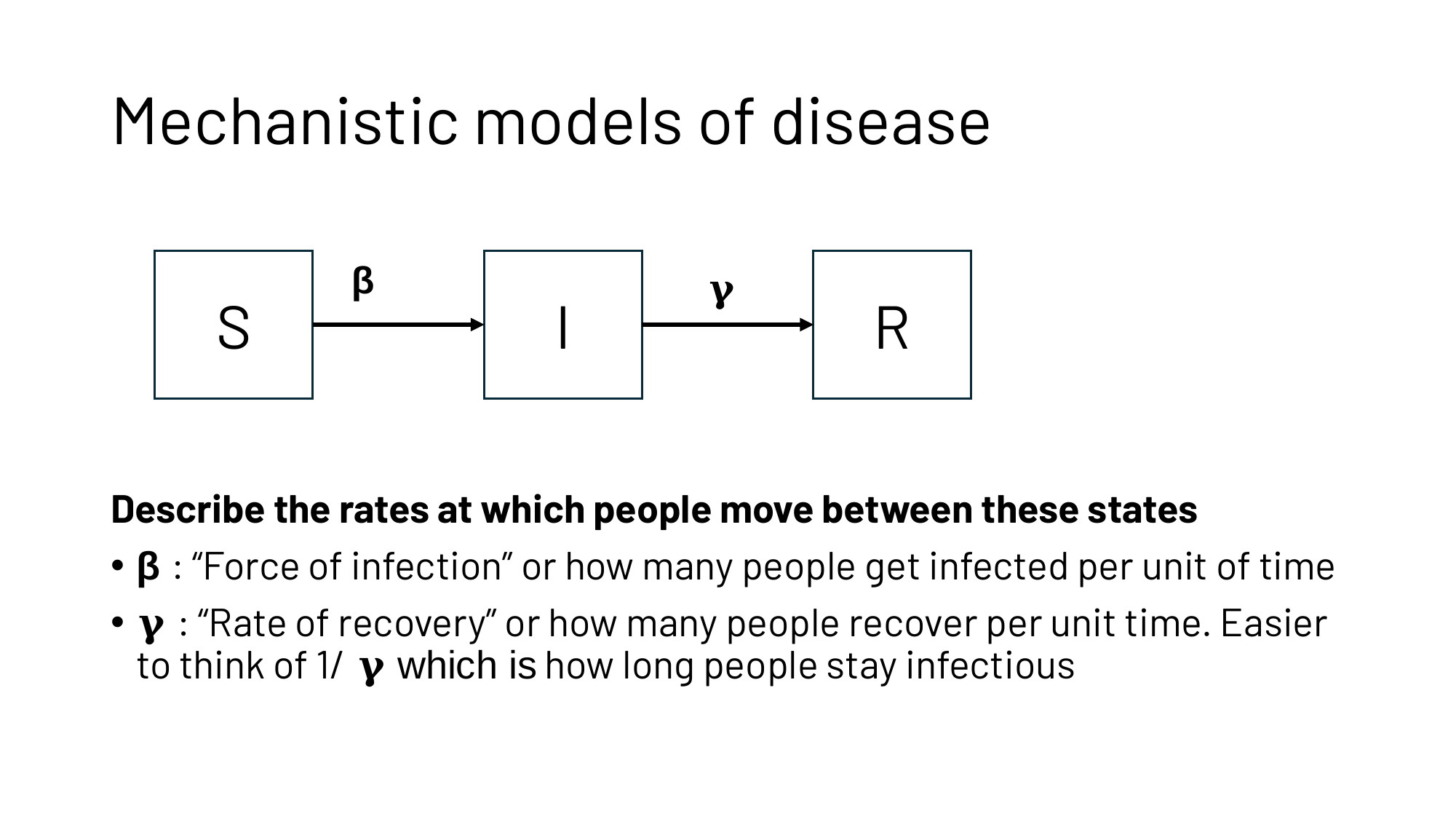

# Mechanistic models of disease
S
β
I
R
𝛄
Describe the rates at which people move between these states
β : “Force of infection” or how many people get infected per unit of time
𝛄 : “Rate of recovery” or how many people recover per unit time. Easier to think of 1/ 𝛄 which is how long people stay infectious